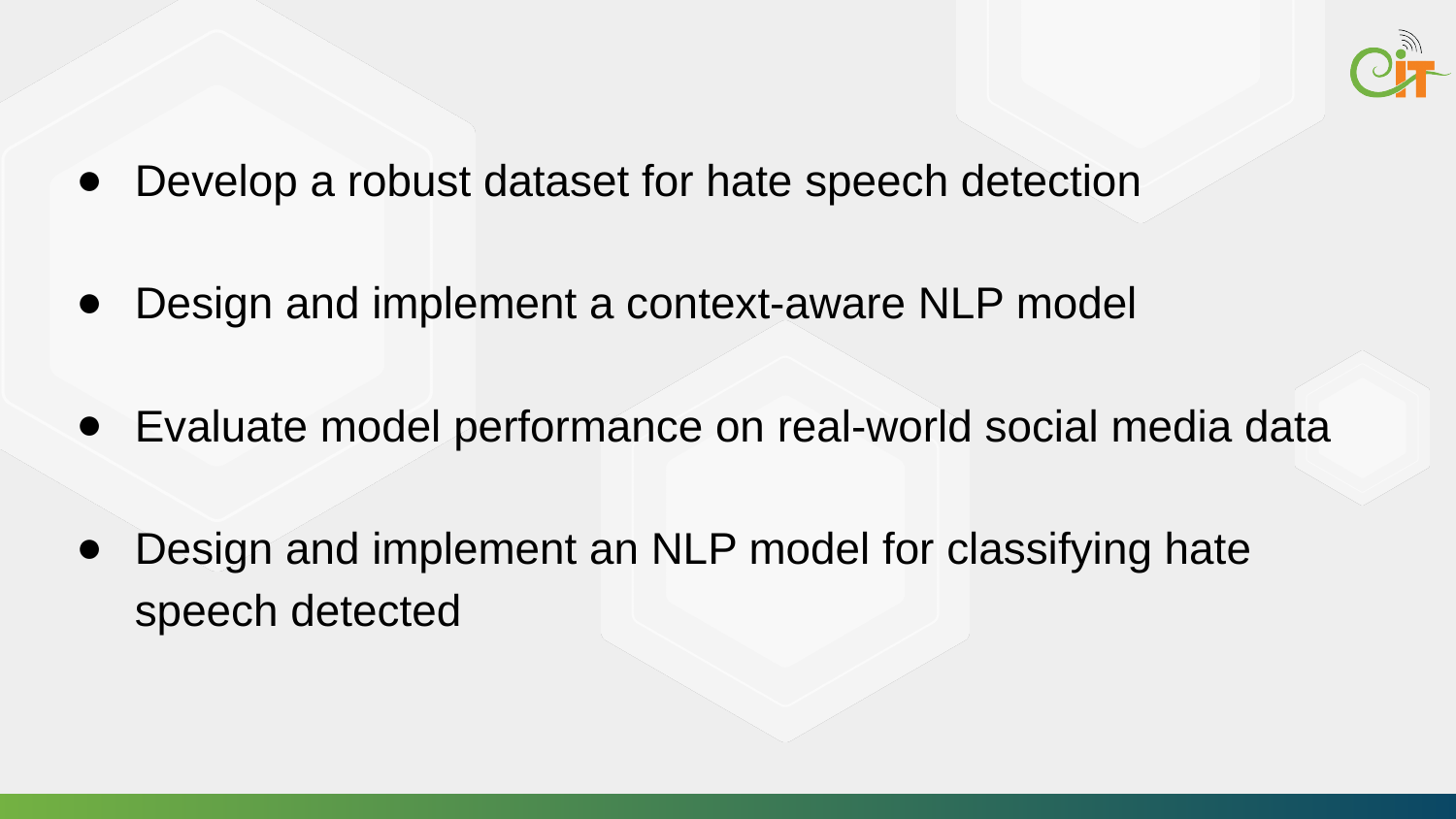

# Develop a robust dataset for hate speech detection

Design and implement a context-aware NLP model

Evaluate model performance on real-world social media data

Design and implement an NLP model for classifying hate speech detected